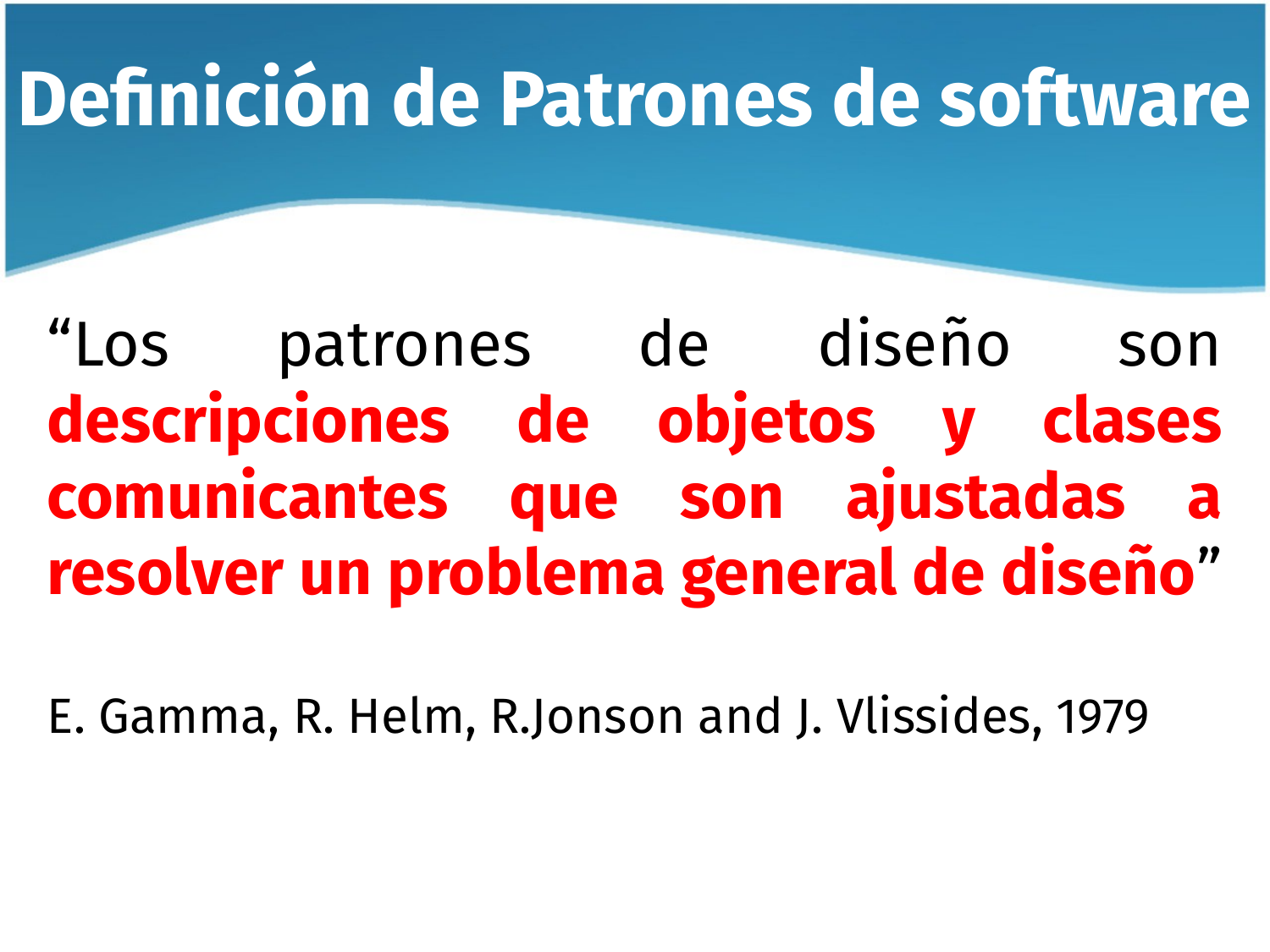

Definición de Patrones de software
“Los patrones de diseño son descripciones de objetos y clases comunicantes que son ajustadas a resolver un problema general de diseño”
E. Gamma, R. Helm, R.Jonson and J. Vlissides, 1979